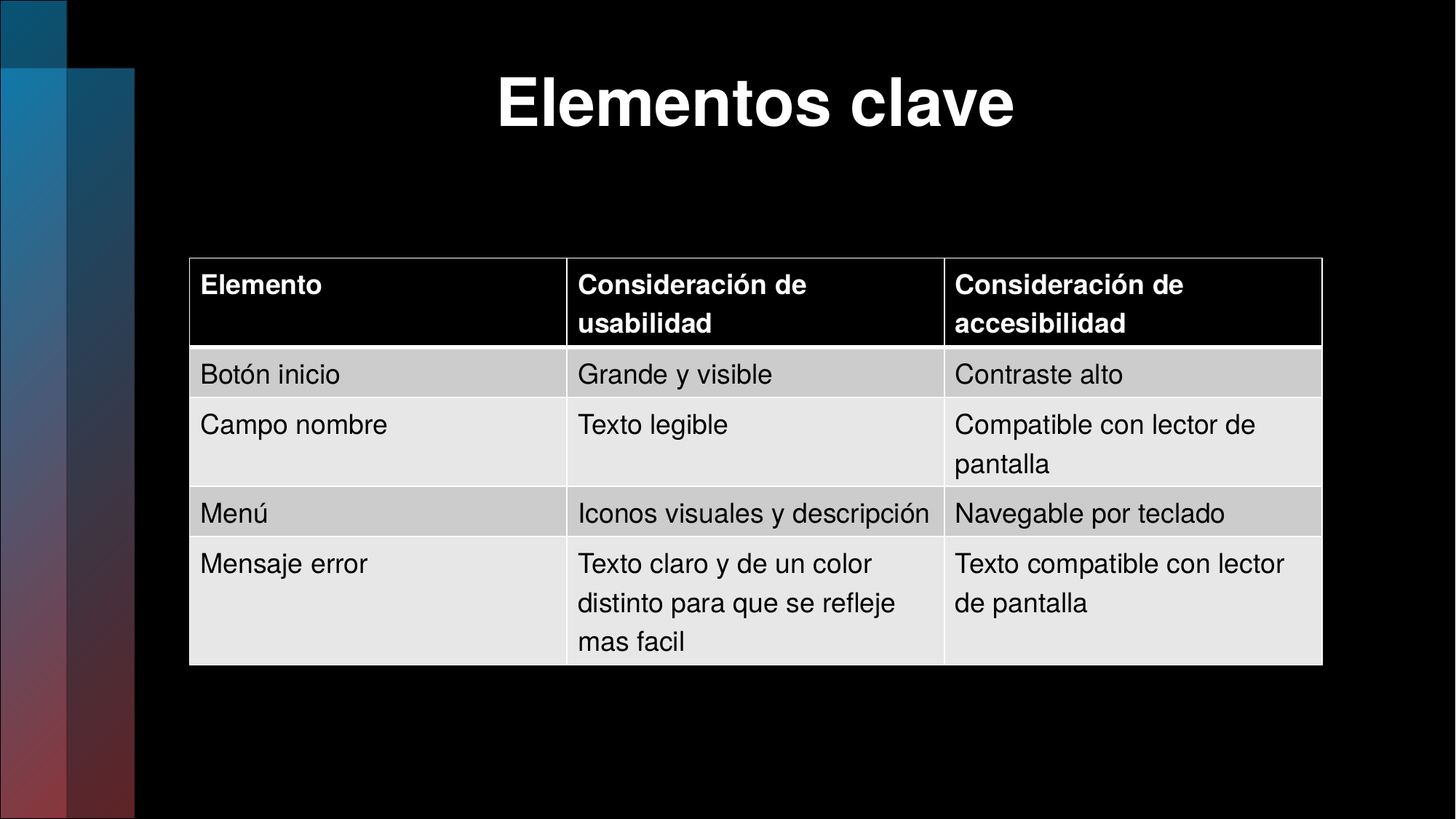

# Elementos clave
| Elemento | Consideración de usabilidad | Consideración de accesibilidad |
| --- | --- | --- |
| Botón inicio | Grande y visible | Contraste alto |
| Campo nombre | Texto legible | Compatible con lector de pantalla |
| Menú | Iconos visuales y descripción | Navegable por teclado |
| Mensaje error | Texto claro y de un color distinto para que se refleje mas facil | Texto compatible con lector de pantalla |